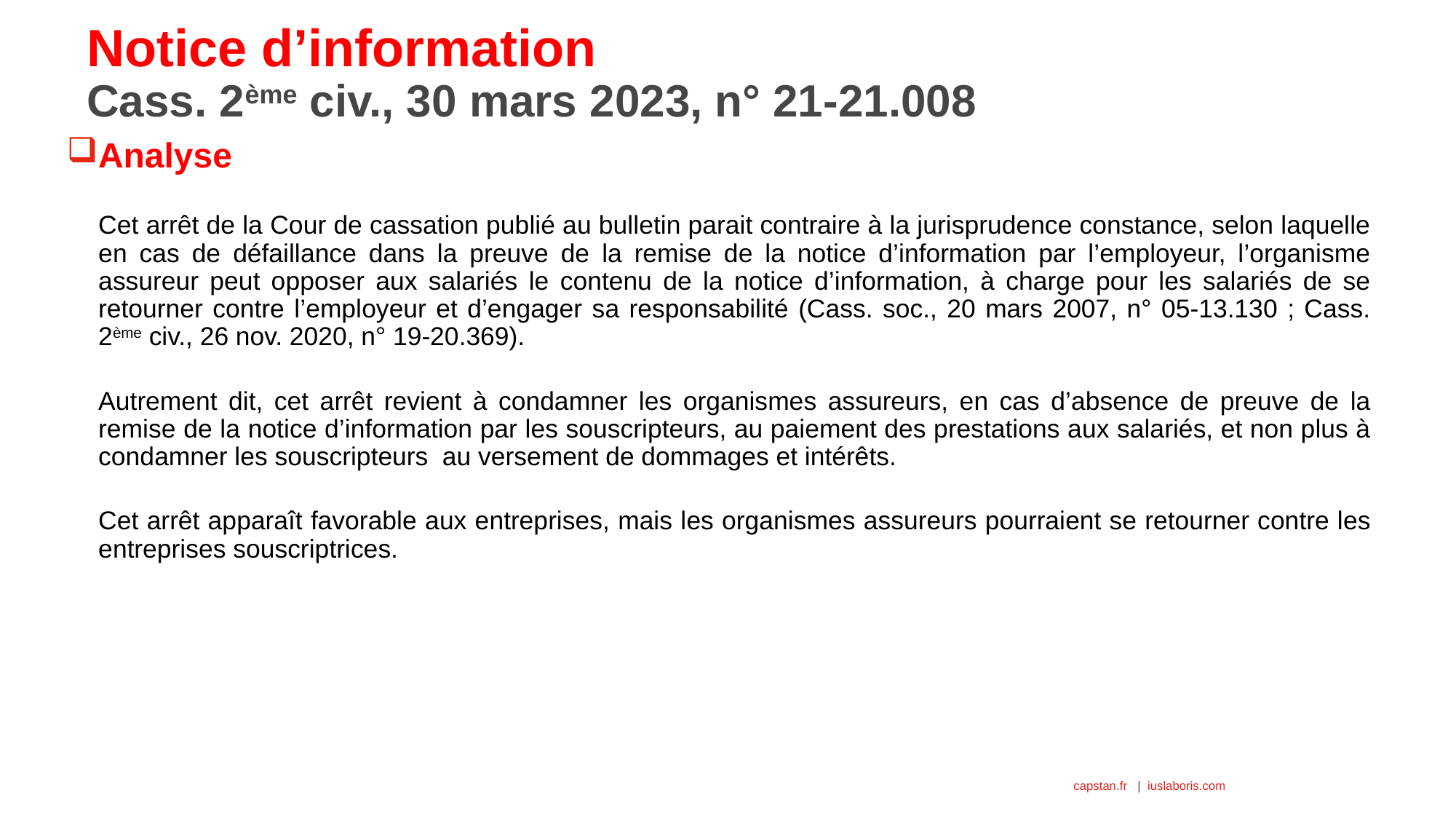

# Notice d’information Cass. 2ème civ., 30 mars 2023, n° 21-21.008
Analyse
Cet arrêt de la Cour de cassation publié au bulletin parait contraire à la jurisprudence constance, selon laquelle en cas de défaillance dans la preuve de la remise de la notice d’information par l’employeur, l’organisme assureur peut opposer aux salariés le contenu de la notice d’information, à charge pour les salariés de se retourner contre l’employeur et d’engager sa responsabilité (Cass. soc., 20 mars 2007, n° 05-13.130 ; Cass. 2ème civ., 26 nov. 2020, n° 19-20.369).
Autrement dit, cet arrêt revient à condamner les organismes assureurs, en cas d’absence de preuve de la remise de la notice d’information par les souscripteurs, au paiement des prestations aux salariés, et non plus à condamner les souscripteurs  au versement de dommages et intérêts.
Cet arrêt apparaît favorable aux entreprises, mais les organismes assureurs pourraient se retourner contre les entreprises souscriptrices.

7